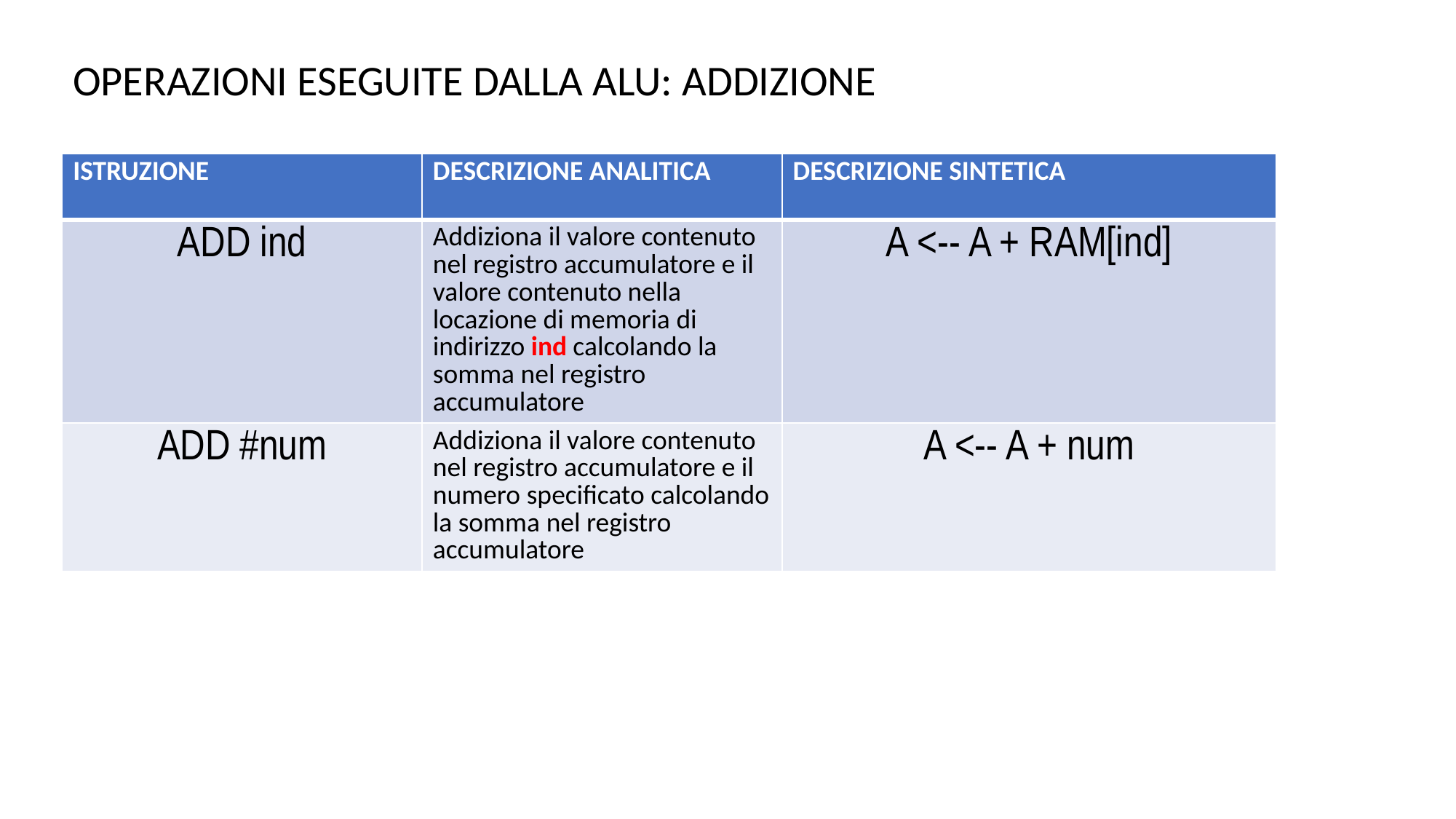

OPERAZIONI ESEGUITE DALLA ALU: ADDIZIONE

| ISTRUZIONE | DESCRIZIONE ANALITICA | DESCRIZIONE SINTETICA |
| --- | --- | --- |
| ADD ind | Addiziona il valore contenuto nel registro accumulatore e il valore contenuto nella locazione di memoria di indirizzo ind calcolando la somma nel registro accumulatore | A <-- A + RAM[ind] |
| ADD #num | Addiziona il valore contenuto nel registro accumulatore e il numero specificato calcolando la somma nel registro accumulatore | A <-- A + num |